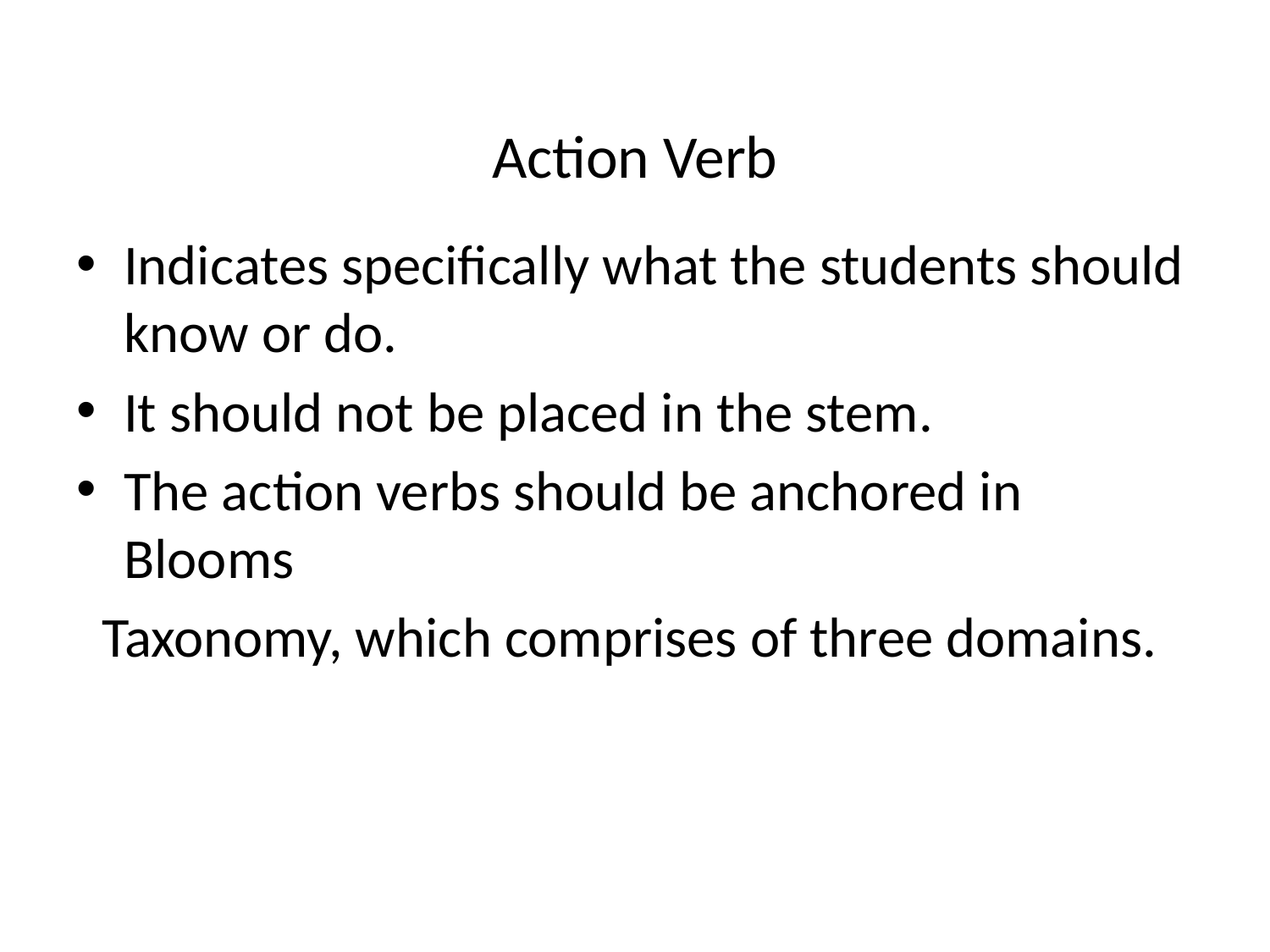

# Action Verb
Indicates specifically what the students should know or do.
It should not be placed in the stem.
The action verbs should be anchored in Blooms
  Taxonomy, which comprises of three domains.